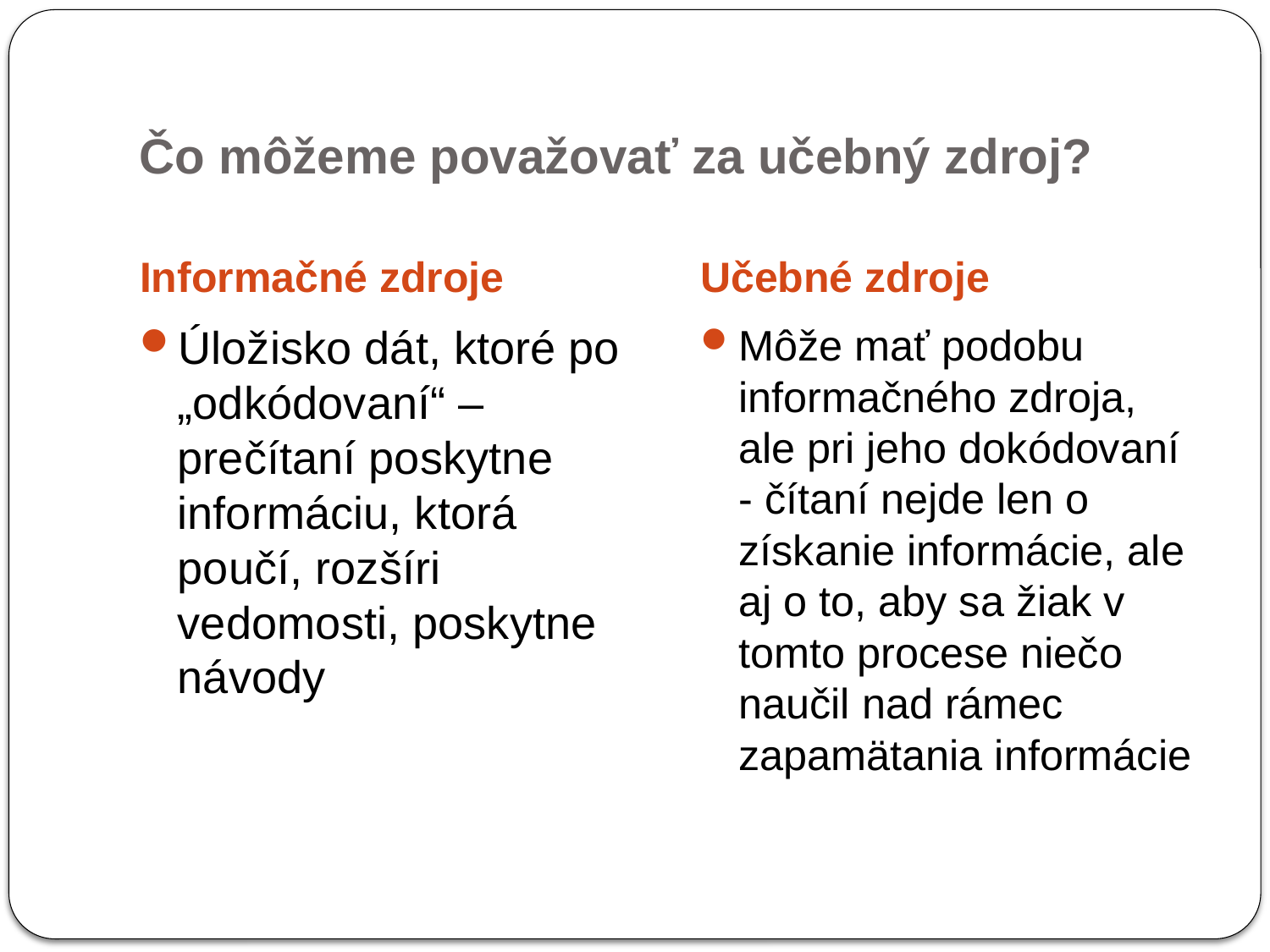

# Čo môžeme považovať za učebný zdroj?
Informačné zdroje
Učebné zdroje
Úložisko dát, ktoré po „odkódovaní“ – prečítaní poskytne informáciu, ktorá poučí, rozšíri vedomosti, poskytne návody
Môže mať podobu informačného zdroja, ale pri jeho dokódovaní  - čítaní nejde len o získanie informácie, ale aj o to, aby sa žiak v tomto procese niečo naučil nad rámec zapamätania informácie